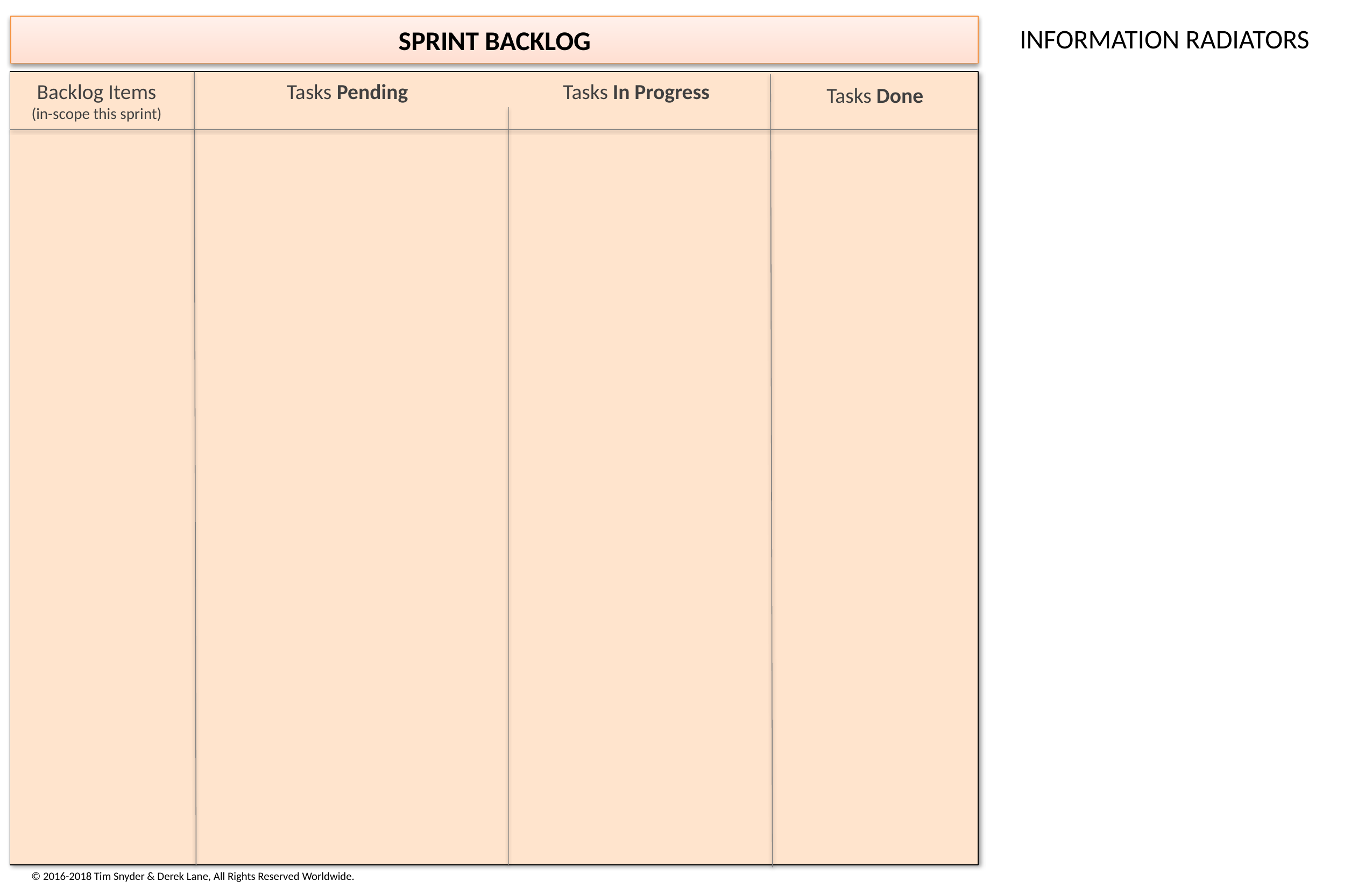

Sprint Backlog
Information Radiators

Backlog Items
(in-scope this sprint)
Tasks Pending
Tasks In Progress
Tasks Done
© 2016-2018 Tim Snyder & Derek Lane, All Rights Reserved Worldwide.